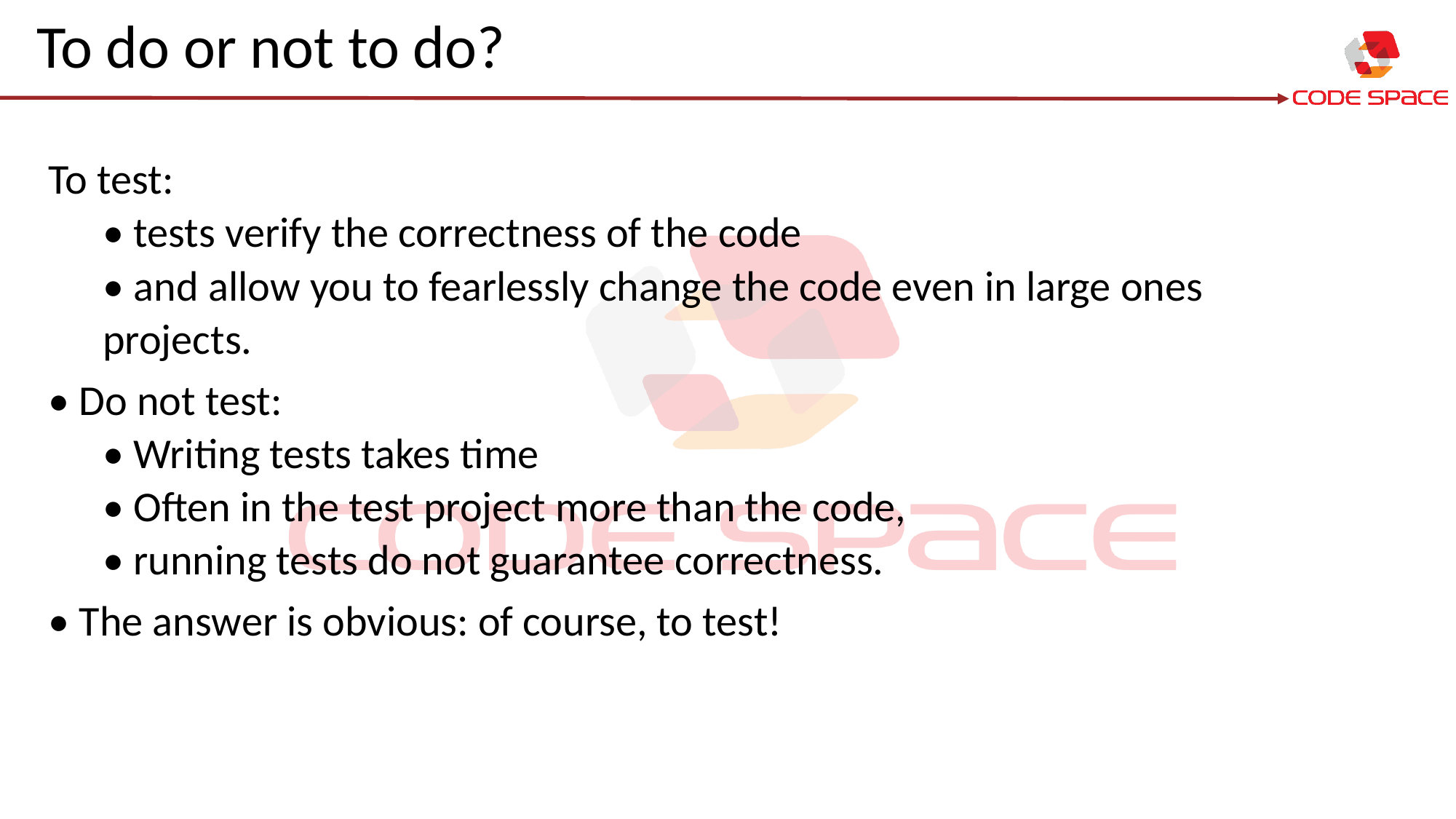

# To do or not to do?
To test:
• tests verify the correctness of the code
• and allow you to fearlessly change the code even in large ones
projects.
• Do not test:
• Writing tests takes time
• Often in the test project more than the code,
• running tests do not guarantee correctness.
• The answer is obvious: of course, to test!